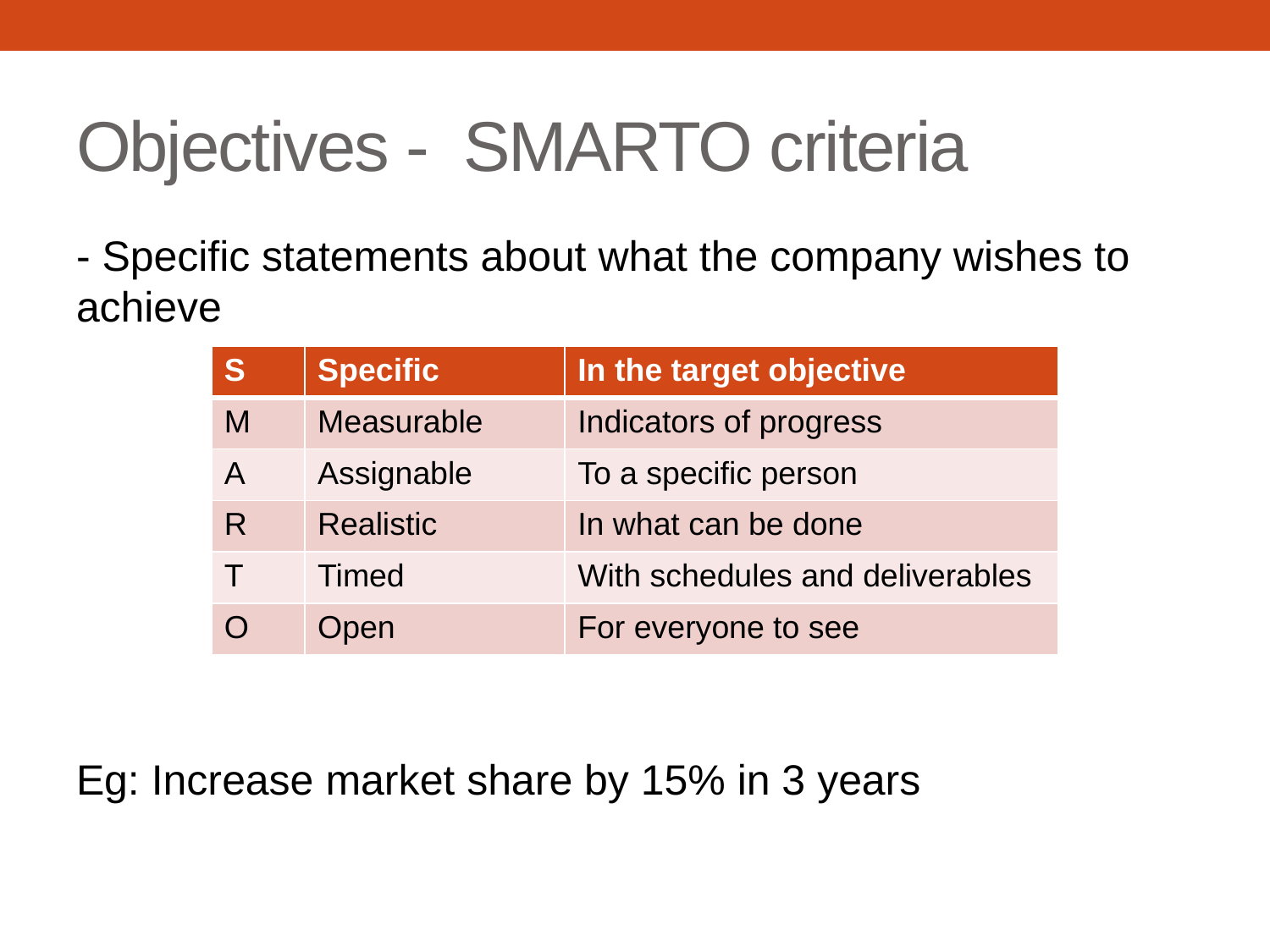

# Objectives -  SMARTO criteria
- Specific statements about what the company wishes to achieve

Eg: Increase market share by 15% in 3 years
| S | Specific | In the target objective |
| --- | --- | --- |
| M | Measurable | Indicators of progress |
| A | Assignable | To a specific person |
| R | Realistic | In what can be done |
| T | Timed | With schedules and deliverables |
| O | Open | For everyone to see |